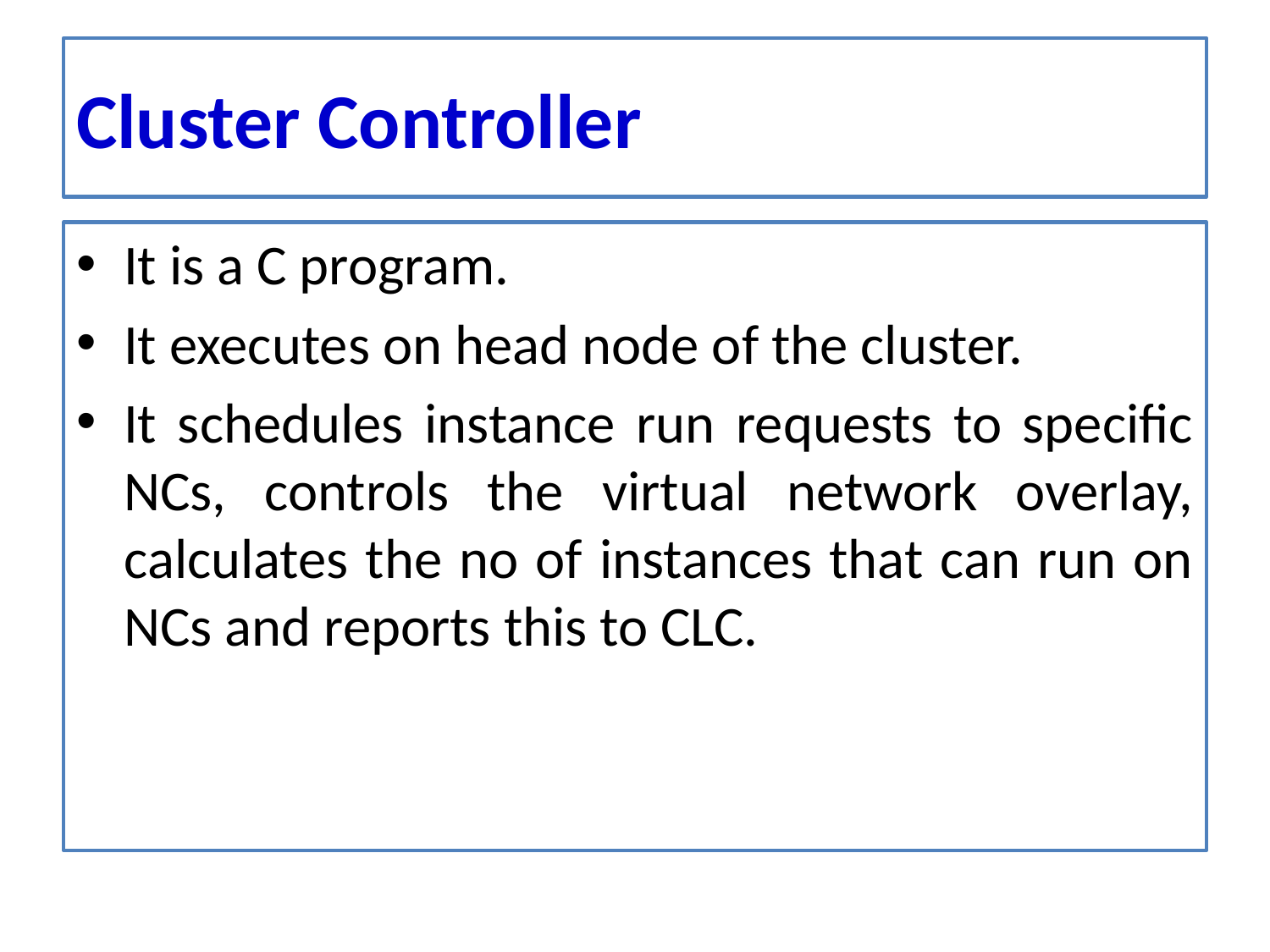

# Cluster Controller
It is a C program.
It executes on head node of the cluster.
It schedules instance run requests to specific NCs, controls the virtual network overlay, calculates the no of instances that can run on NCs and reports this to CLC.